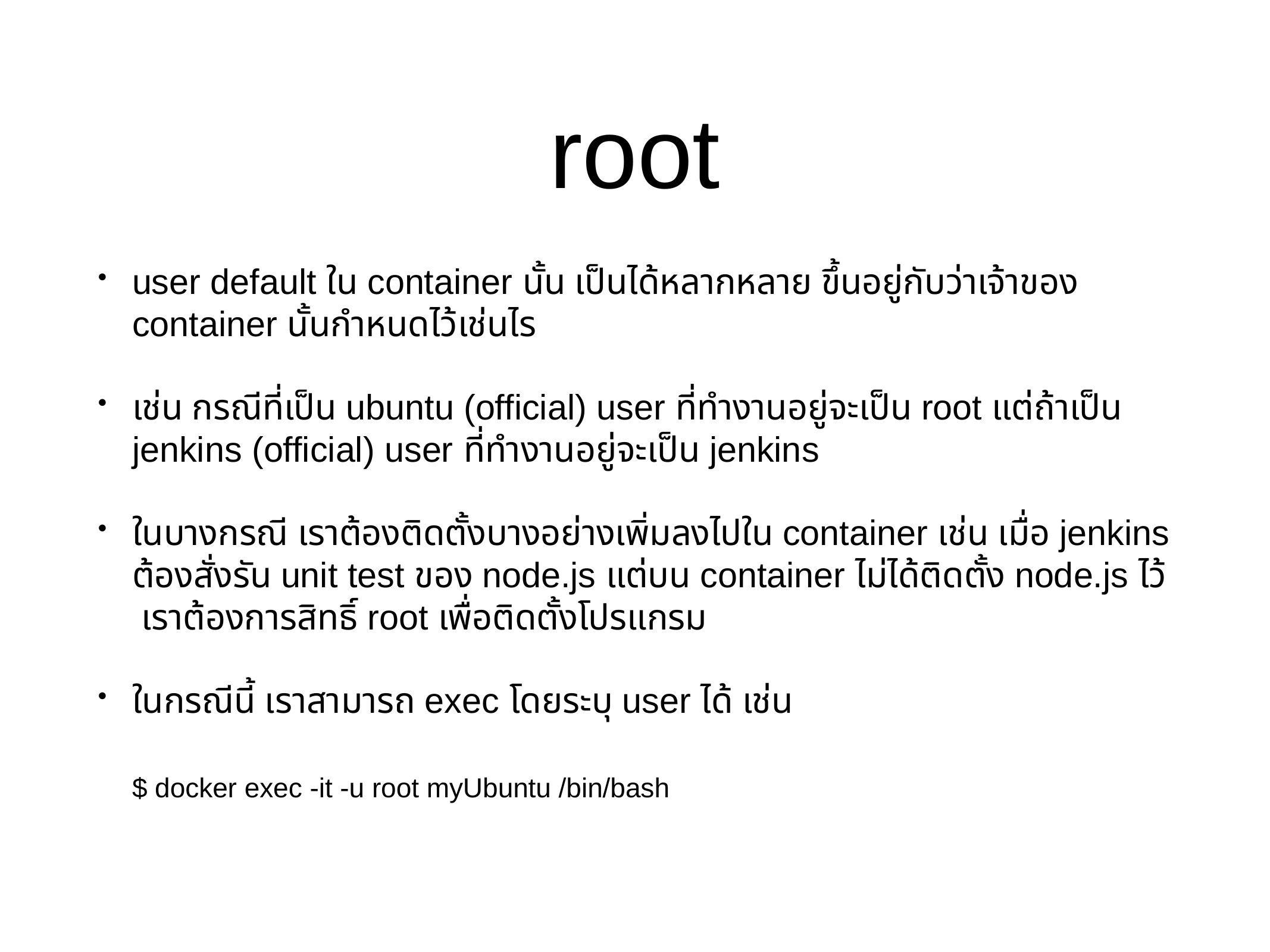

11
# root
user default ใน container นั้น เป็นได้หลากหลาย ขึ้นอยู่กับว่าเจ้าของ container นั้นกำหนดไว้เช่นไร
เช่น กรณีที่เป็น ubuntu (official) user ที่ทำงานอยู่จะเป็น root แต่ถ้าเป็น jenkins (official) user ที่ทำงานอยู่จะเป็น jenkins
ในบางกรณี เราต้องติดตั้งบางอย่างเพิ่มลงไปใน container เช่น เมื่อ jenkins ต้องสั่งรัน unit test ของ node.js แต่บน container ไม่ได้ติดตั้ง node.js ไว้  เราต้องการสิทธิ์ root เพื่อติดตั้งโปรแกรม
ในกรณีนี้ เราสามารถ exec โดยระบุ user ได้ เช่น
$ docker exec -it -u root myUbuntu /bin/bash